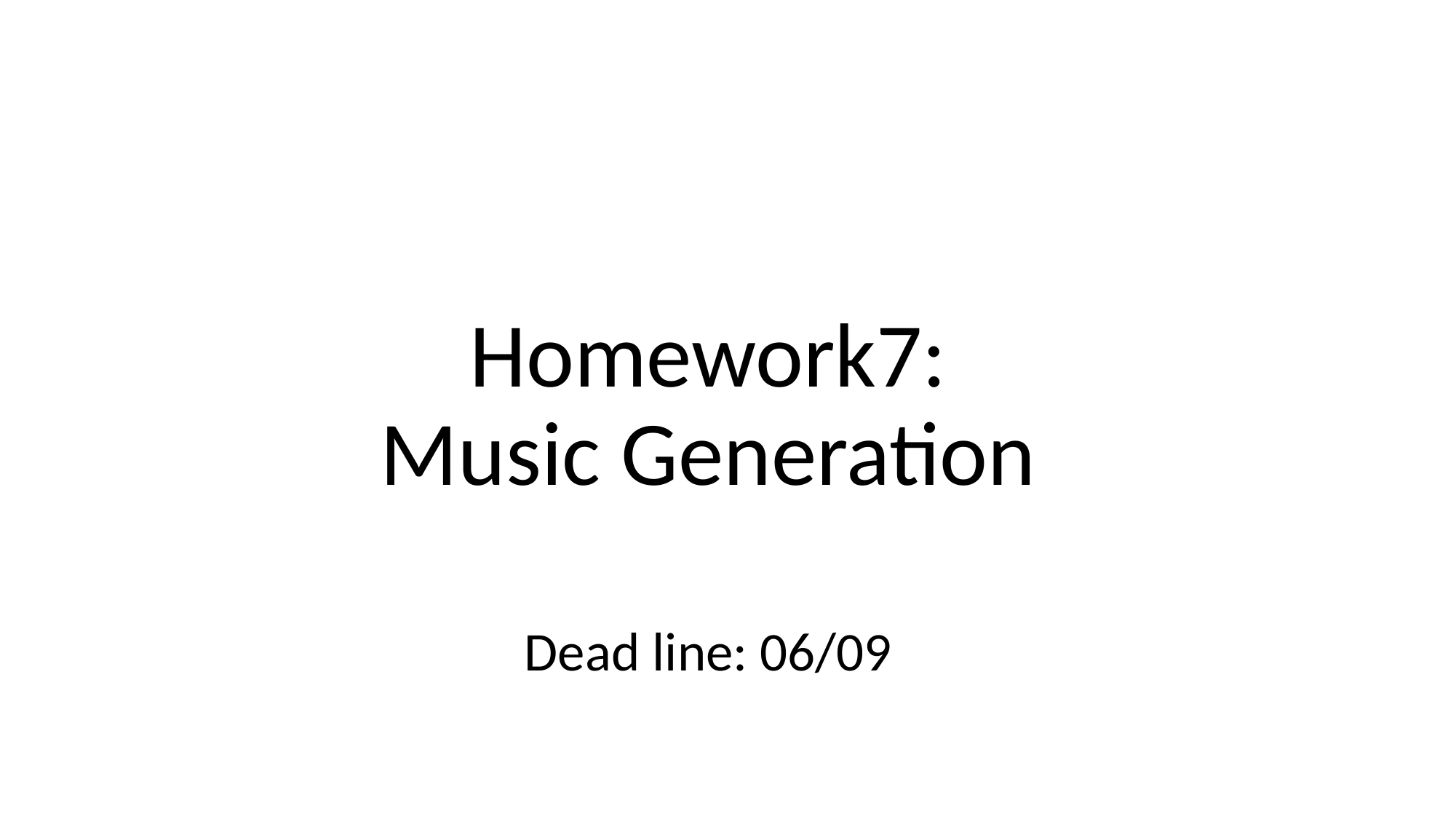

# Homework7: Music Generation
Dead line: 06/09